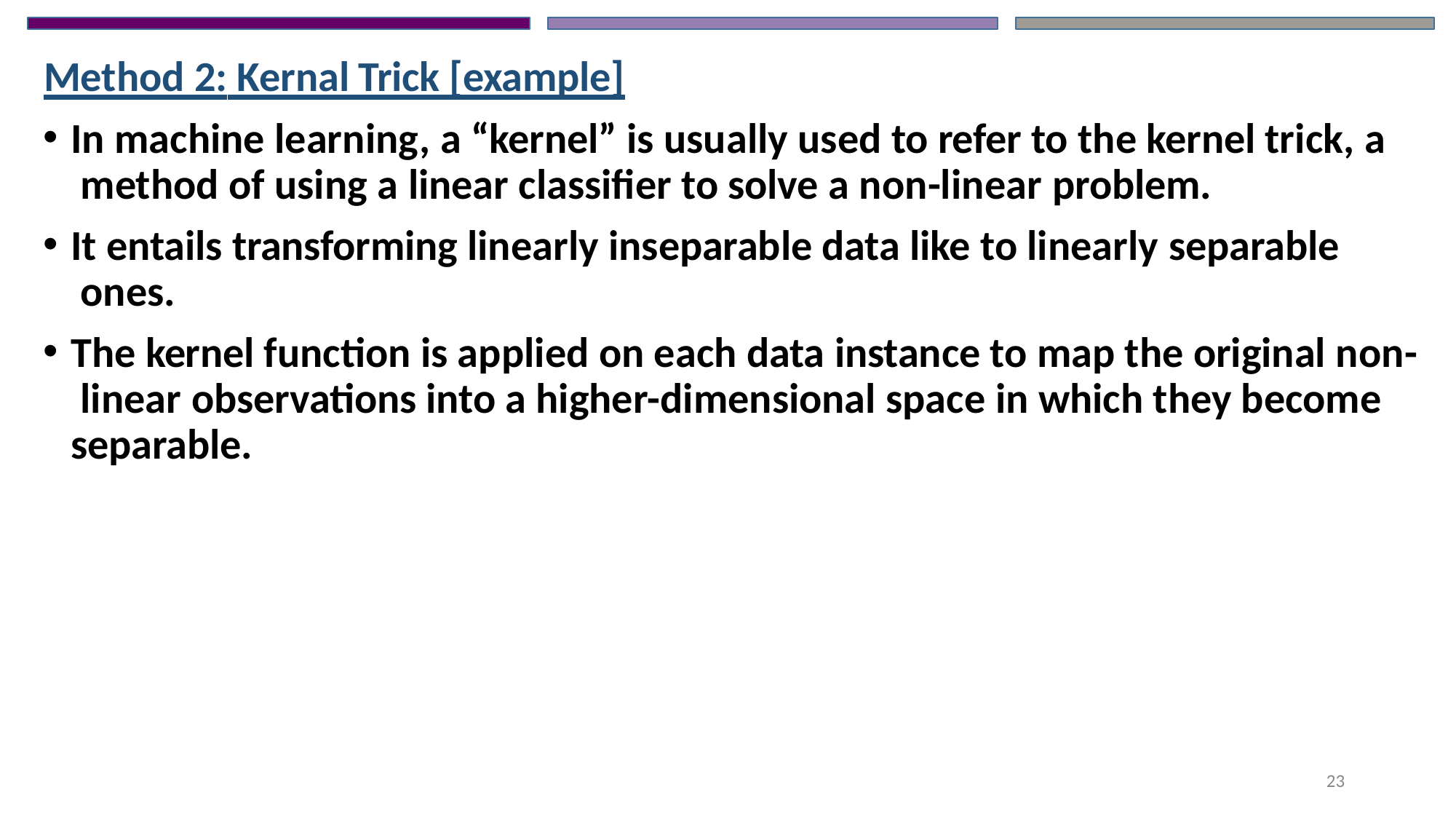

Method 2: Kernal Trick [example]
In machine learning, a “kernel” is usually used to refer to the kernel trick, a  method of using a linear classifier to solve a non-linear problem.
It entails transforming linearly inseparable data like to linearly separable  ones.
The kernel function is applied on each data instance to map the original non-  linear observations into a higher-dimensional space in which they become  separable.

23